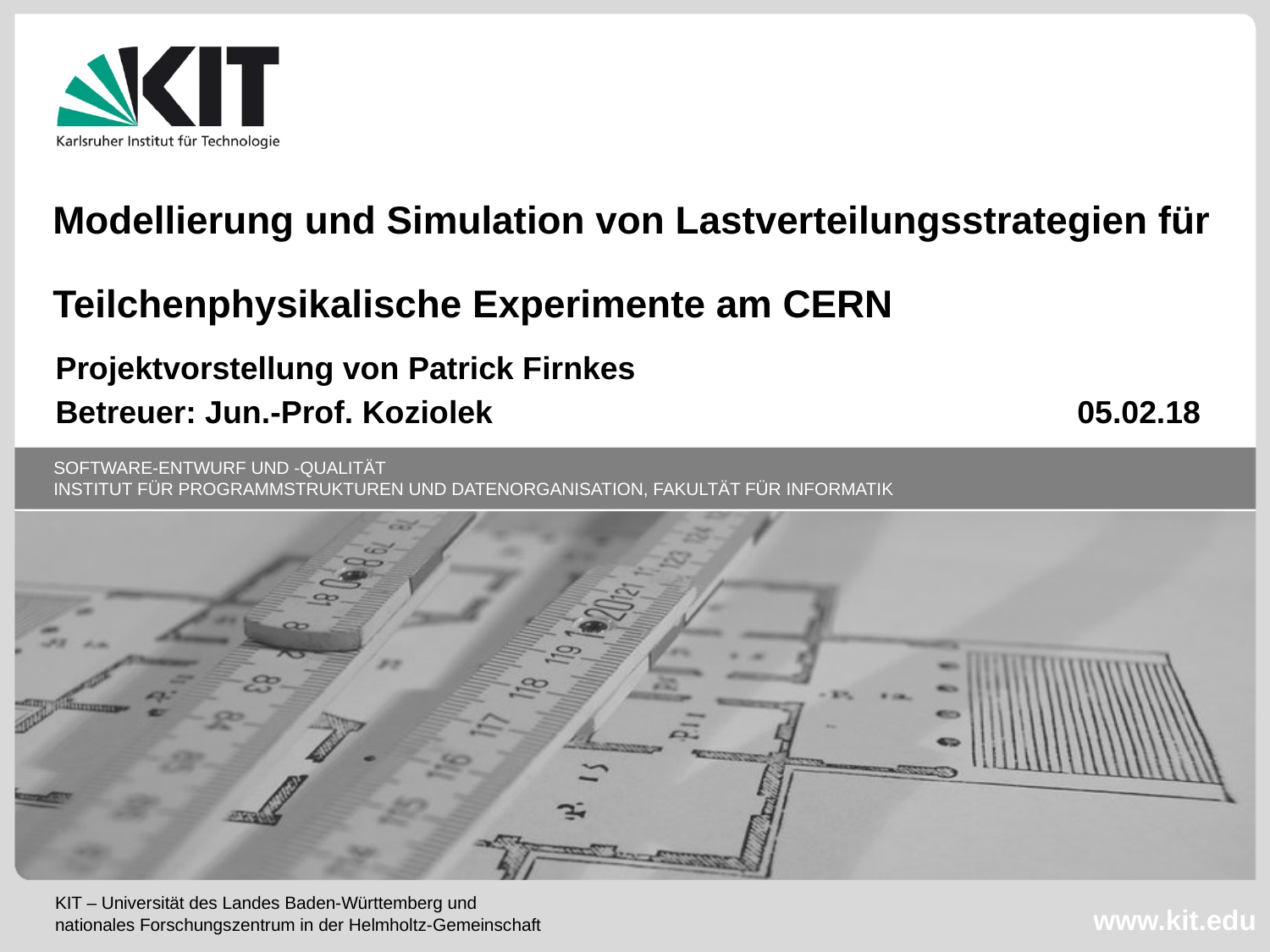

Modellierung und Simulation von Lastverteilungsstrategien für
Teilchenphysikalische Experimente am CERN
Projektvorstellung von Patrick Firnkes
Betreuer: Jun.-Prof. Koziolek                                                                  05.02.18